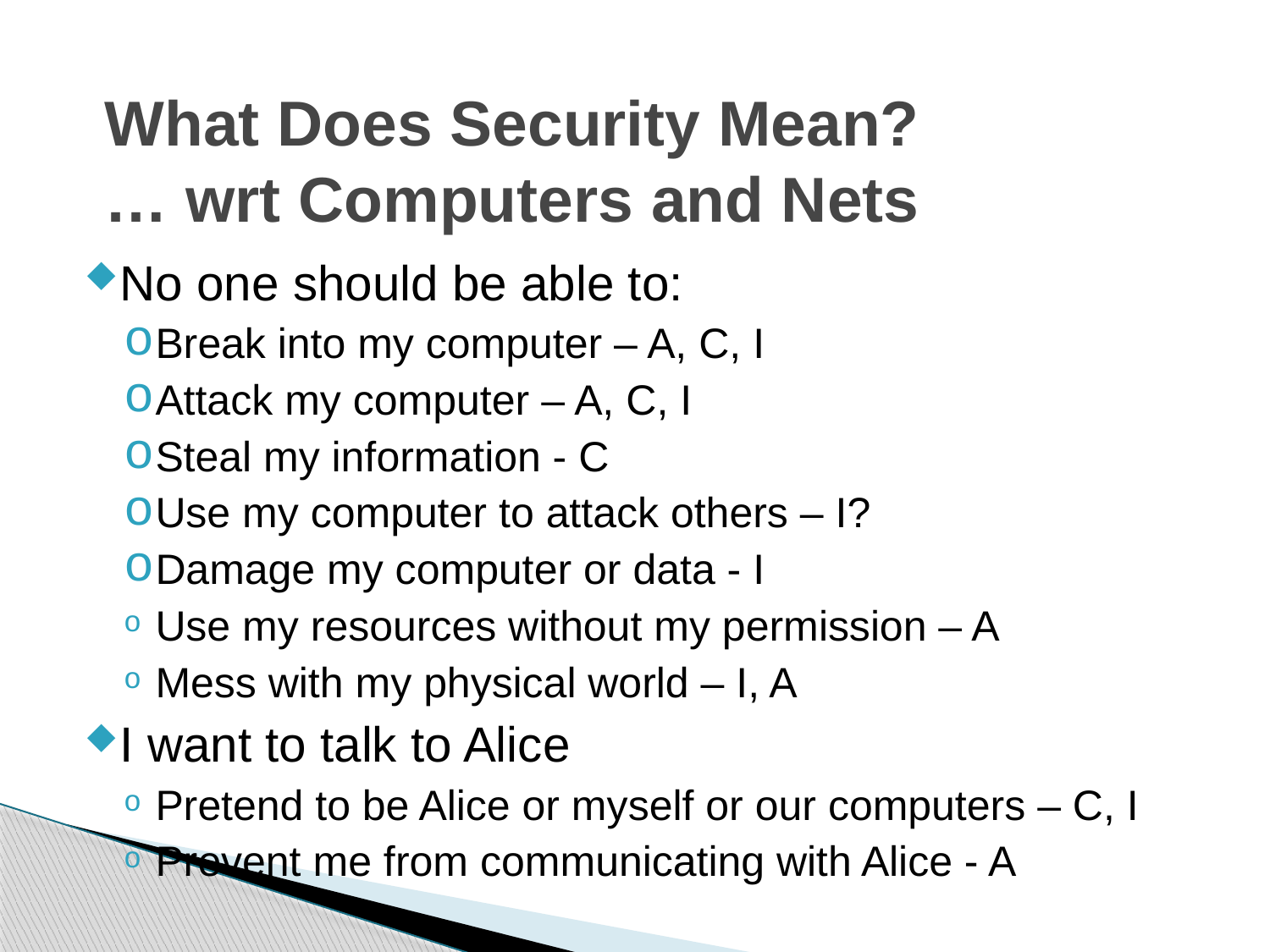

# What Does Security Mean? … wrt Computers and Nets
No one should be able to:
Break into my computer – A, C, I
Attack my computer – A, C, I
Steal my information - C
Use my computer to attack others – I?
Damage my computer or data - I
Use my resources without my permission – A
Mess with my physical world – I, A
I want to talk to Alice
Pretend to be Alice or myself or our computers – C, I
Prevent me from communicating with Alice - A